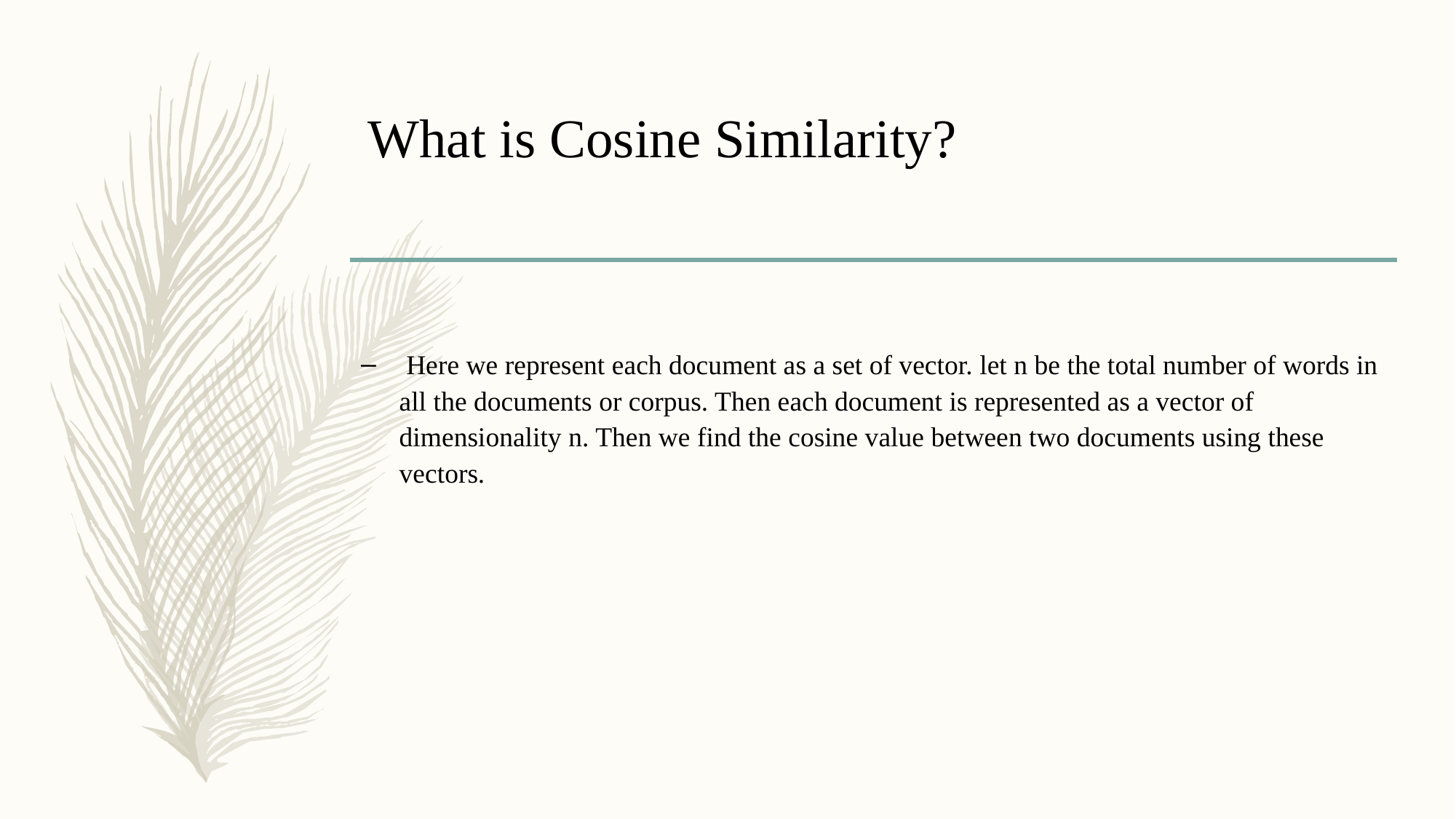

# What is Cosine Similarity?

 Here we represent each document as a set of vector. let n be the total number of words in all the documents or corpus. Then each document is represented as a vector of dimensionality n. Then we find the cosine value between two documents using these vectors.